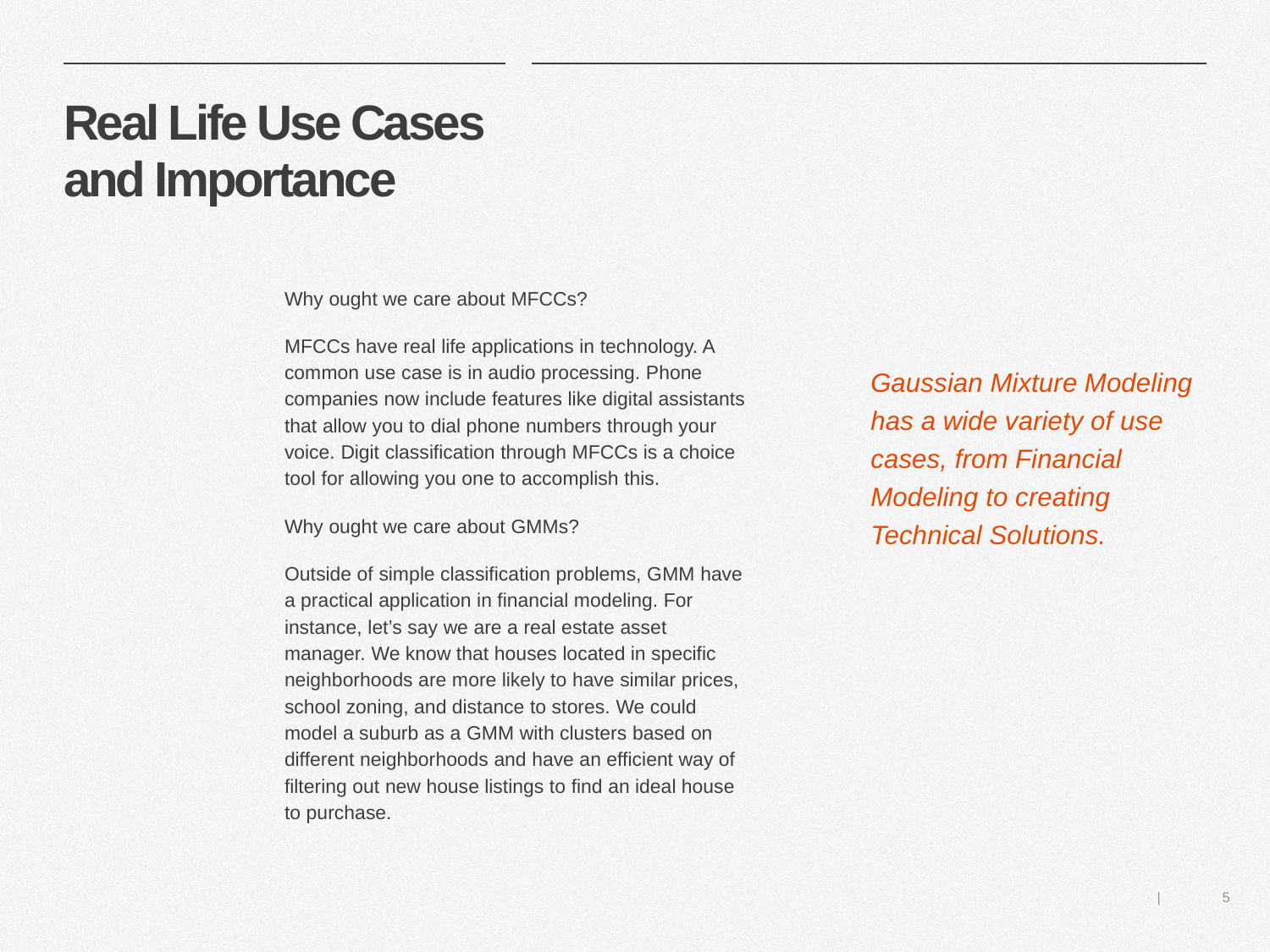

# Real Life Use Cases and Importance
Why ought we care about MFCCs?
MFCCs have real life applications in technology. A common use case is in audio processing. Phone companies now include features like digital assistants that allow you to dial phone numbers through your voice. Digit classification through MFCCs is a choice tool for allowing you one to accomplish this.
Why ought we care about GMMs?
Outside of simple classification problems, GMM have a practical application in financial modeling. For instance, let’s say we are a real estate asset manager. We know that houses located in specific neighborhoods are more likely to have similar prices, school zoning, and distance to stores. We could model a suburb as a GMM with clusters based on different neighborhoods and have an efficient way of filtering out new house listings to find an ideal house to purchase.

Gaussian Mixture Modeling has a wide variety of use cases, from Financial Modeling to creating Technical Solutions.